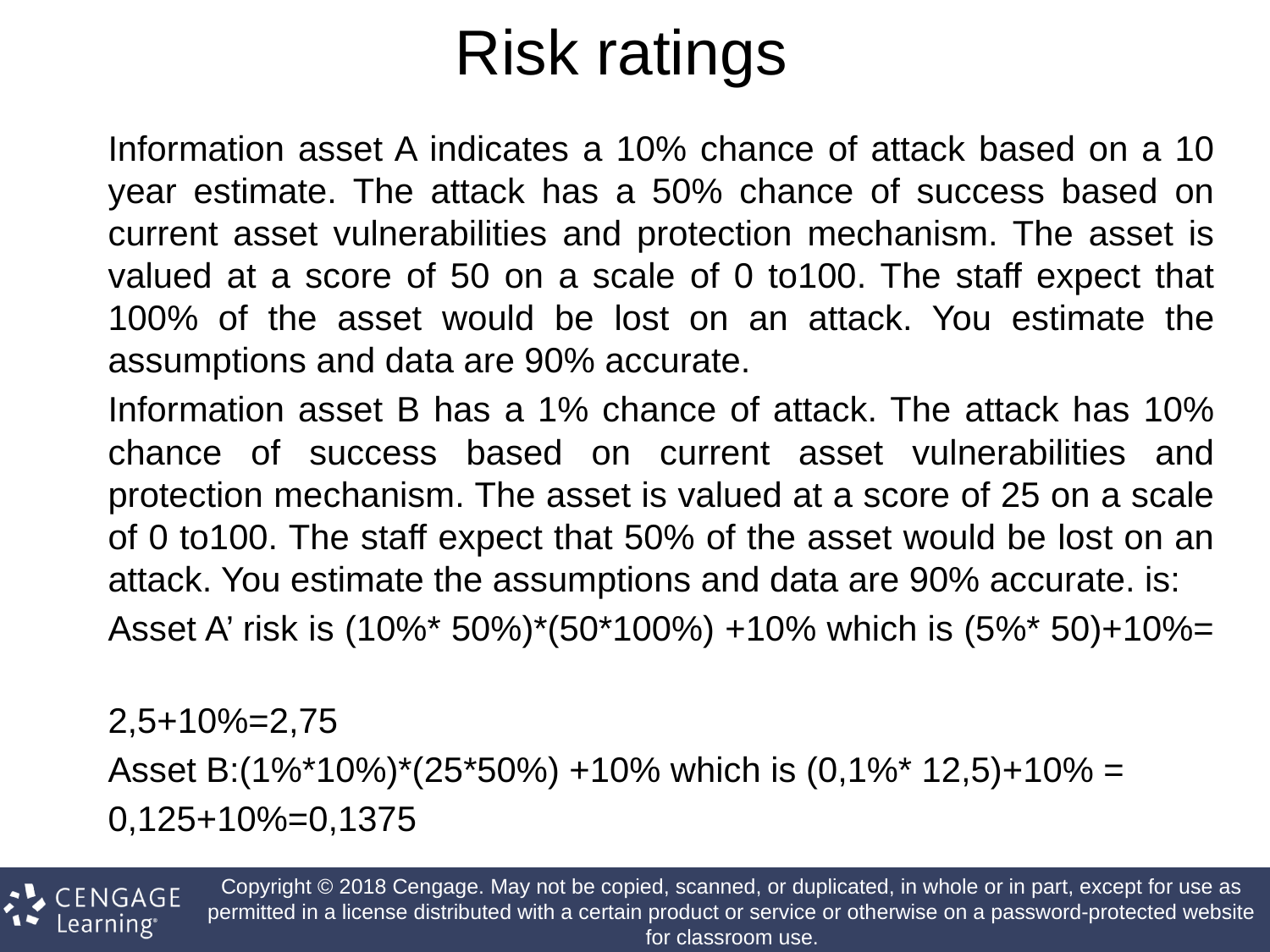

# Risk ratings
Information asset A indicates a 10% chance of attack based on a 10 year estimate. The attack has a 50% chance of success based on current asset vulnerabilities and protection mechanism. The asset is valued at a score of 50 on a scale of 0 to100. The staff expect that 100% of the asset would be lost on an attack. You estimate the assumptions and data are 90% accurate.
Information asset B has a 1% chance of attack. The attack has 10% chance of success based on current asset vulnerabilities and protection mechanism. The asset is valued at a score of 25 on a scale of 0 to100. The staff expect that 50% of the asset would be lost on an attack. You estimate the assumptions and data are 90% accurate. is:
Asset A’ risk is (10%* 50%)*(50*100%) +10% which is (5%* 50)+10%=
2,5+10%=2,75
Asset B:(1%*10%)*(25*50%) +10% which is (0,1%* 12,5)+10% =
0,125+10%=0,1375